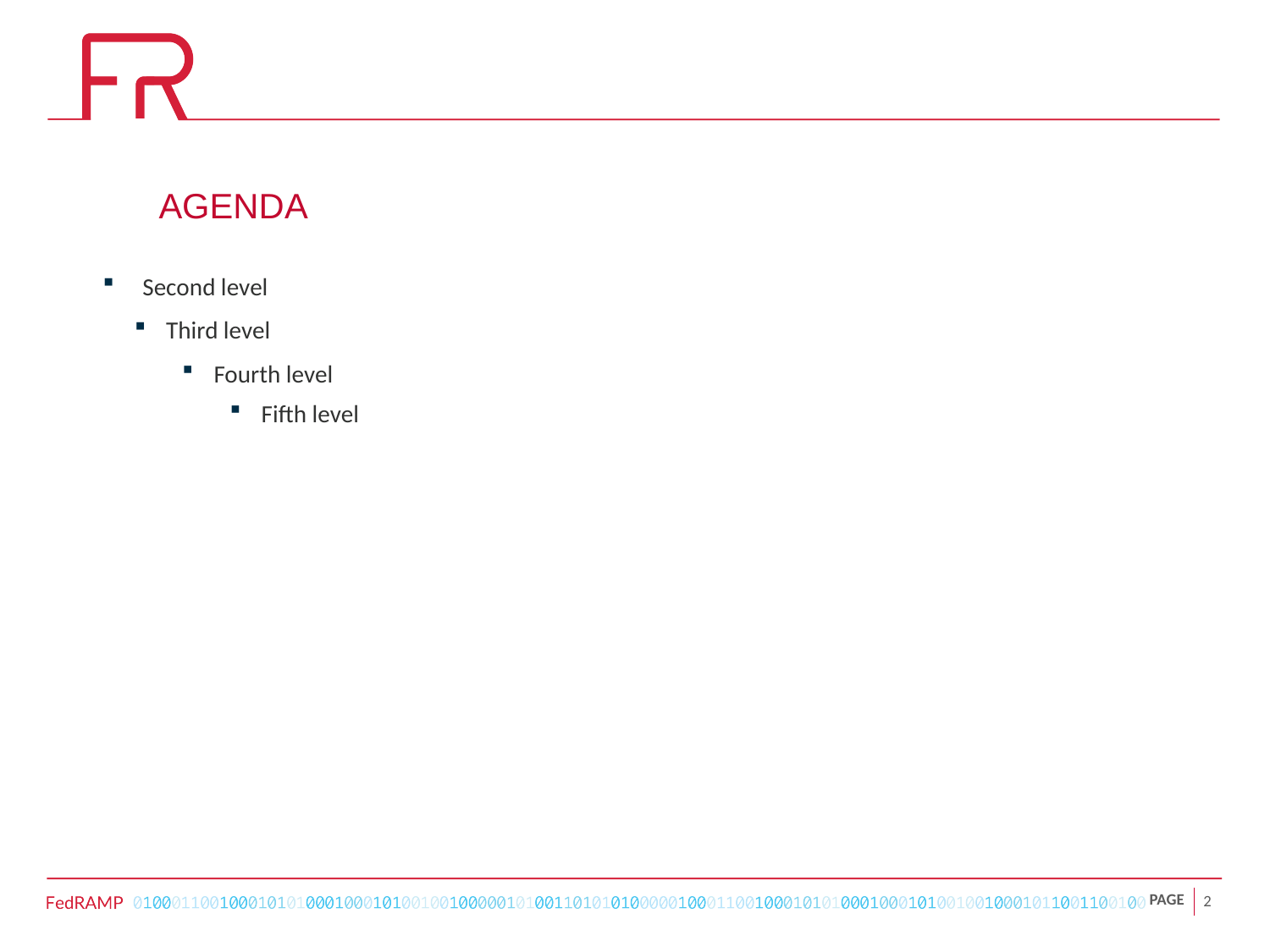

#
Agenda
Second level
Third level
Fourth level
Fifth level